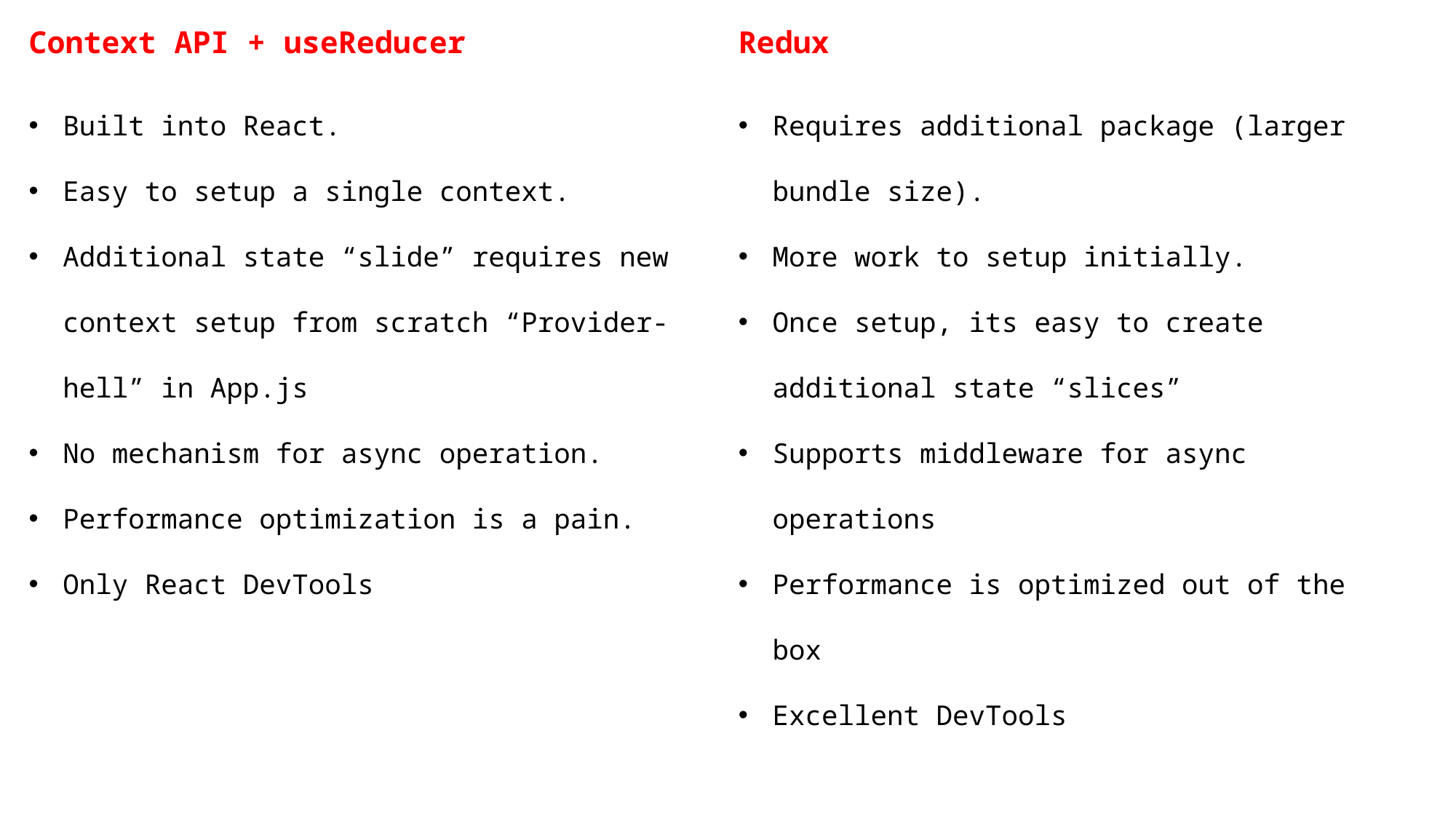

# Context API + useReducer
Redux
Built into React.
Easy to setup a single context.
Additional state “slide” requires new context setup from scratch “Provider-hell” in App.js
No mechanism for async operation.
Performance optimization is a pain.
Only React DevTools
Requires additional package (larger bundle size).
More work to setup initially.
Once setup, its easy to create additional state “slices”
Supports middleware for async operations
Performance is optimized out of the box
Excellent DevTools